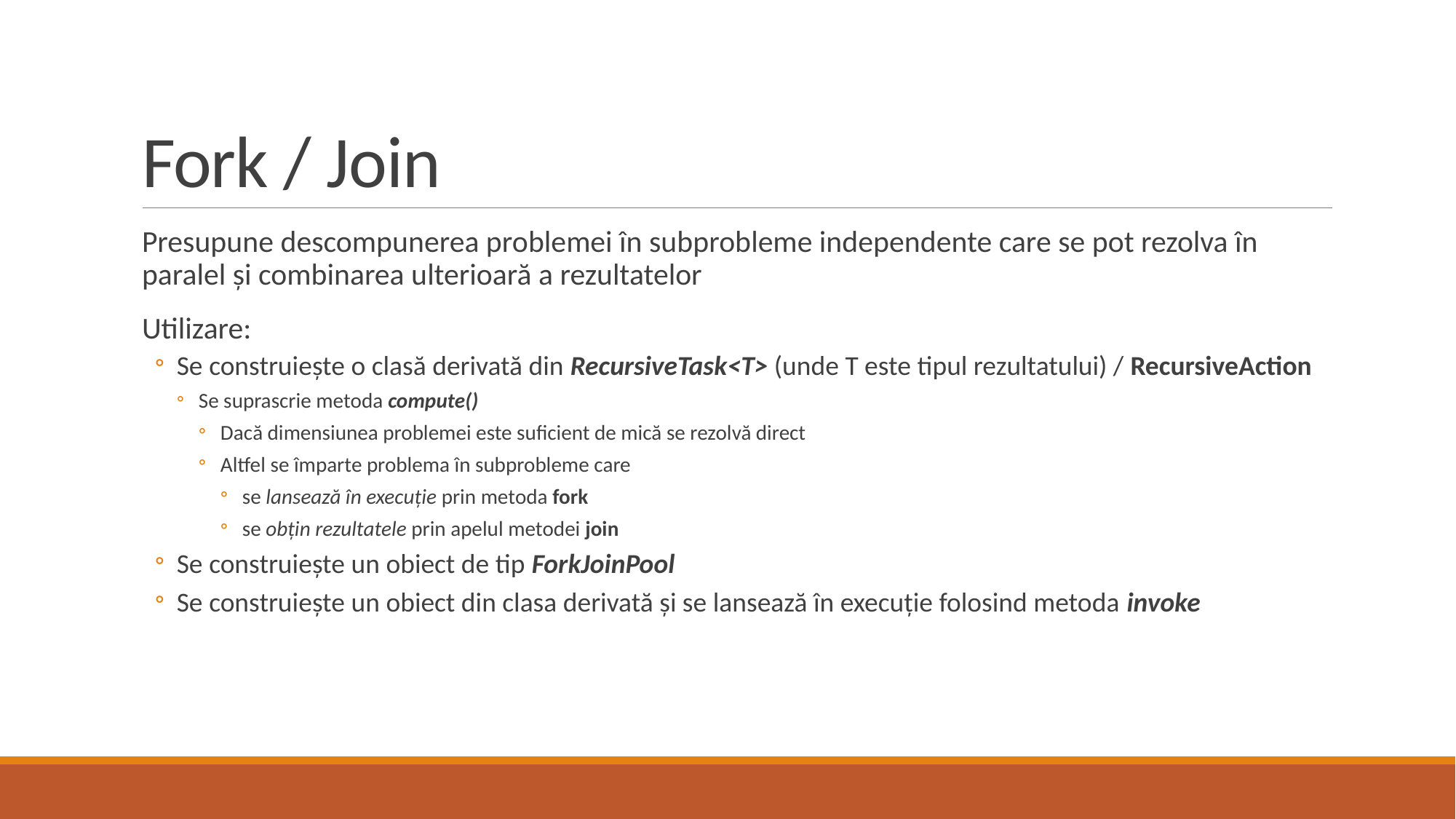

# Fork / Join
Presupune descompunerea problemei în subprobleme independente care se pot rezolva în paralel și combinarea ulterioară a rezultatelor
Utilizare:
Se construiește o clasă derivată din RecursiveTask<T> (unde T este tipul rezultatului) / RecursiveAction
Se suprascrie metoda compute()
Dacă dimensiunea problemei este suficient de mică se rezolvă direct
Altfel se împarte problema în subprobleme care
se lansează în execuție prin metoda fork
se obțin rezultatele prin apelul metodei join
Se construiește un obiect de tip ForkJoinPool
Se construiește un obiect din clasa derivată și se lansează în execuție folosind metoda invoke